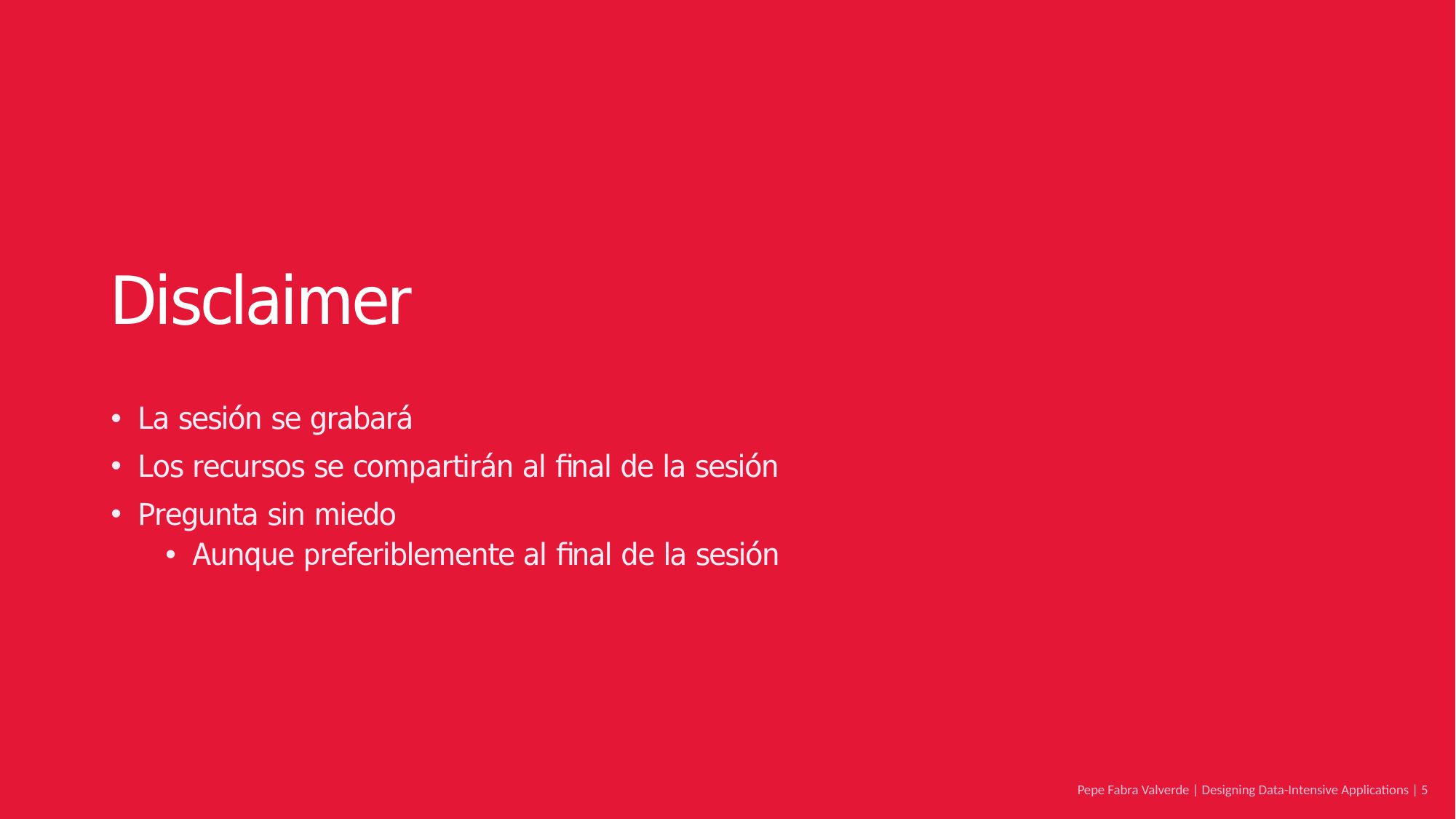

# Disclaimer
La sesión se grabará
Los recursos se compartirán al final de la sesión
Pregunta sin miedo
Aunque preferiblemente al final de la sesión
Pepe Fabra Valverde | Designing Data-Intensive Applications | 5